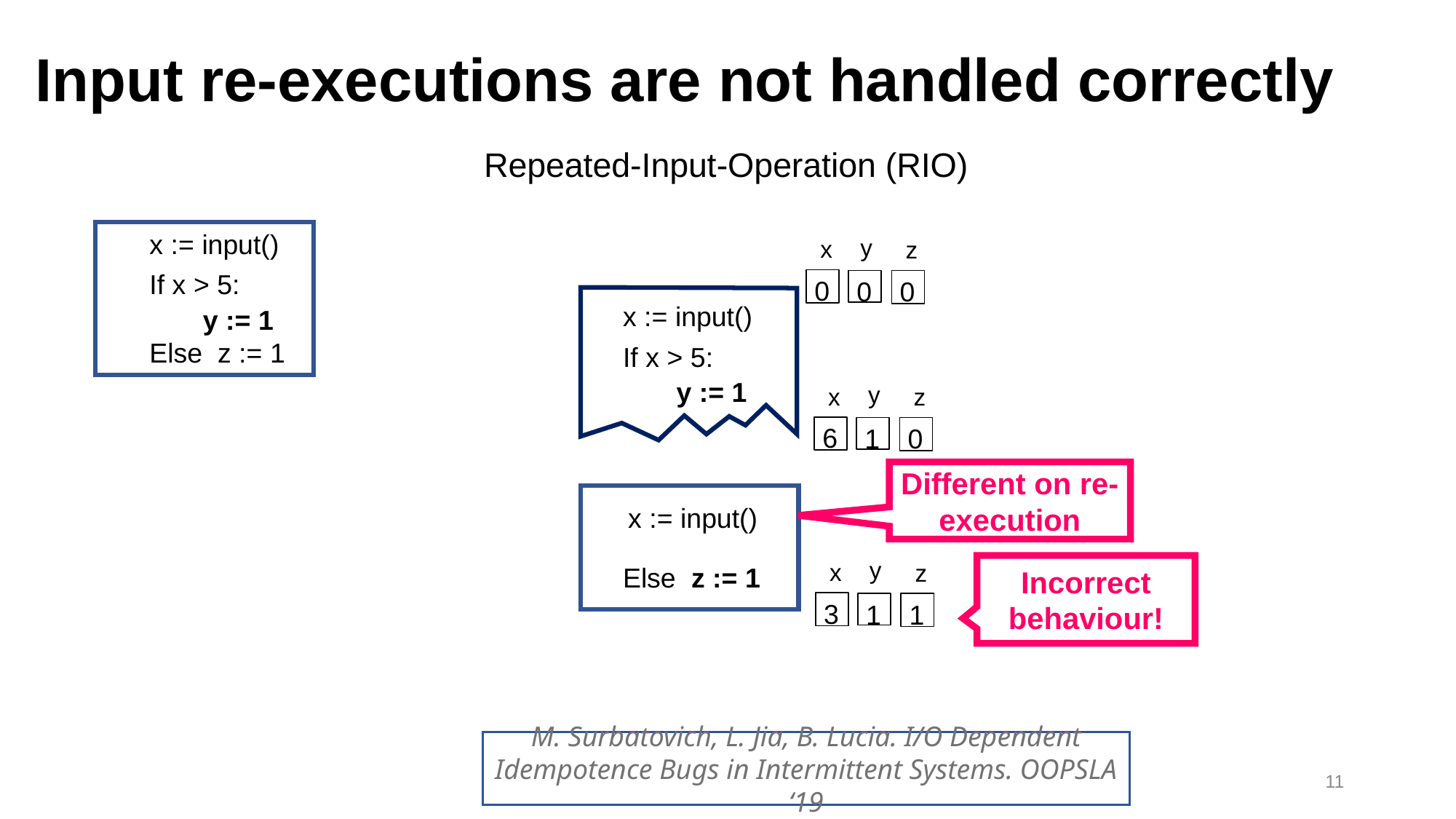

# Input re-executions are not handled correctly
Repeated-Input-Operation (RIO)

x := input()
y
x
z
If x > 5:
0
0
0
0
0

x := input()
       y := 1
Else  z := 1
If x > 5:
       y := 1
y
x
z
6
0
1
0
0
Different on re-execution

x := input()
y
x
z
Else  z := 1
Incorrect behaviour!
3
0
1
1
0
M. Surbatovich, L. Jia, B. Lucia. I/O Dependent Idempotence Bugs in Intermittent Systems. OOPSLA ‘19
11